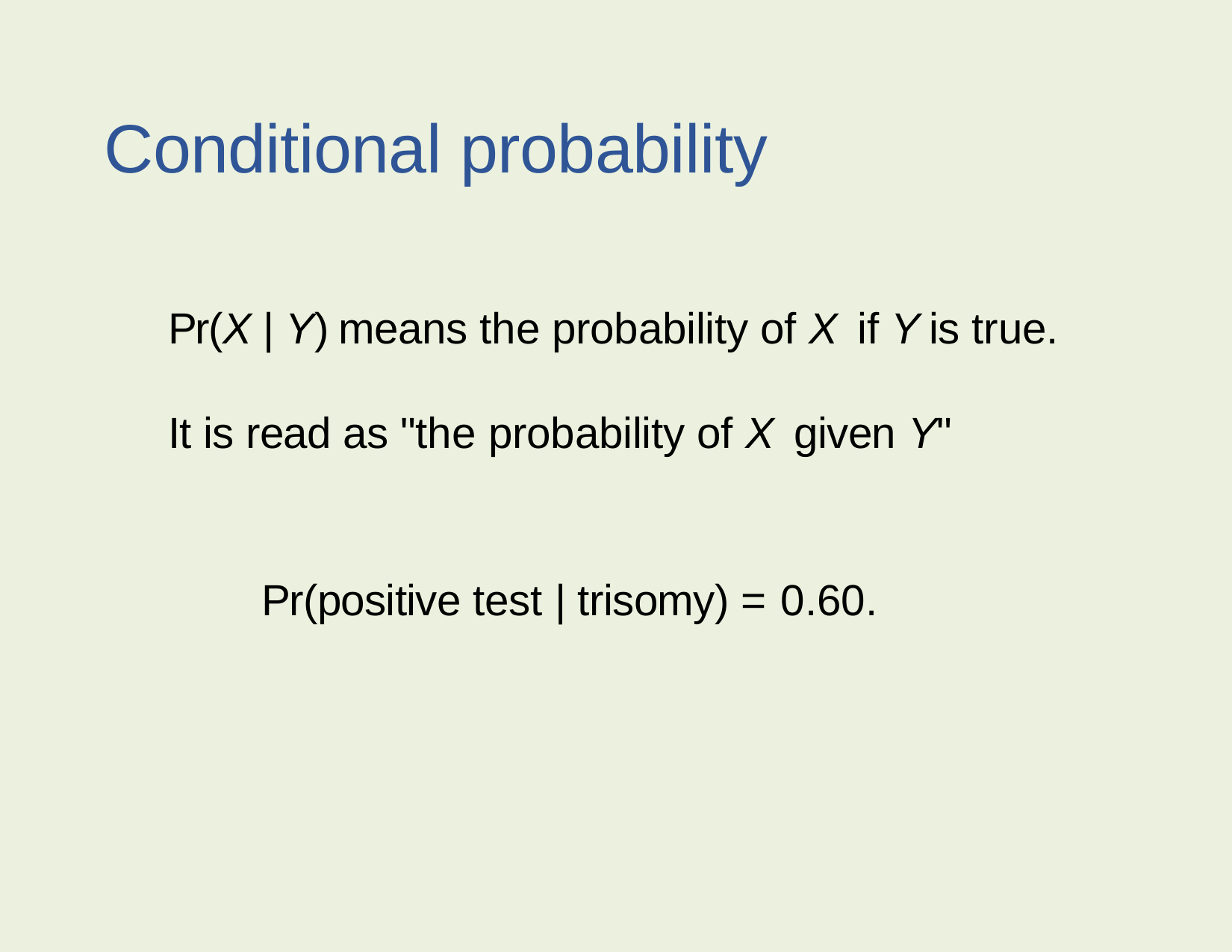

# Conditional probability
Pr(X | Y) means the probability of X  if Y is true.

It is read as "the probability of X  given Y"
Pr(positive test | trisomy) = 0.60.